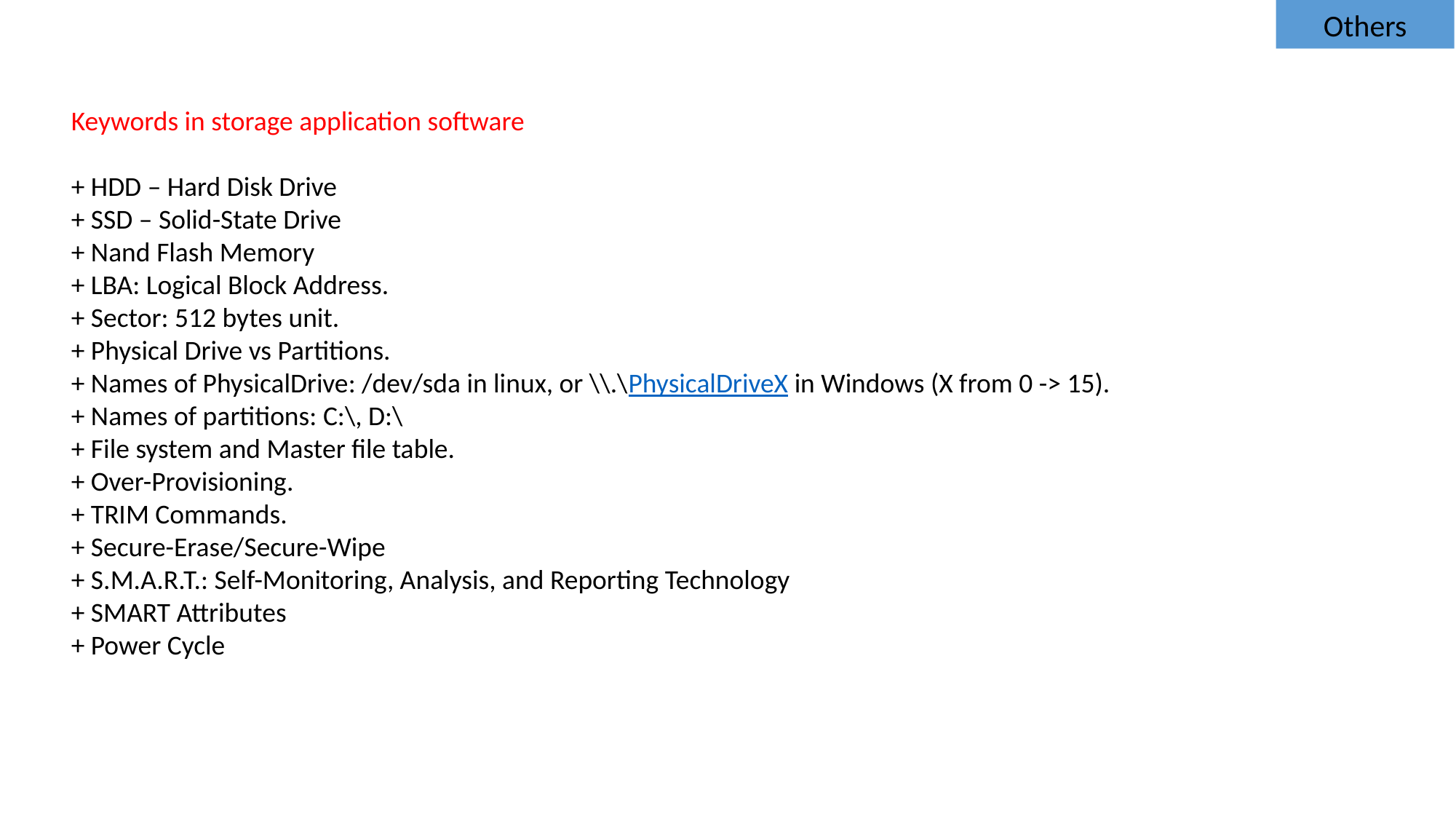

Others
Keywords in storage application software

+ HDD – Hard Disk Drive
+ SSD – Solid-State Drive
+ Nand Flash Memory
+ LBA: Logical Block Address.
+ Sector: 512 bytes unit.
+ Physical Drive vs Partitions.
+ Names of PhysicalDrive: /dev/sda in linux, or \\.\PhysicalDriveX in Windows (X from 0 -> 15).
+ Names of partitions: C:\, D:\
+ File system and Master file table.
+ Over-Provisioning.
+ TRIM Commands.
+ Secure-Erase/Secure-Wipe
+ S.M.A.R.T.: Self-Monitoring, Analysis, and Reporting Technology
+ SMART Attributes
+ Power Cycle